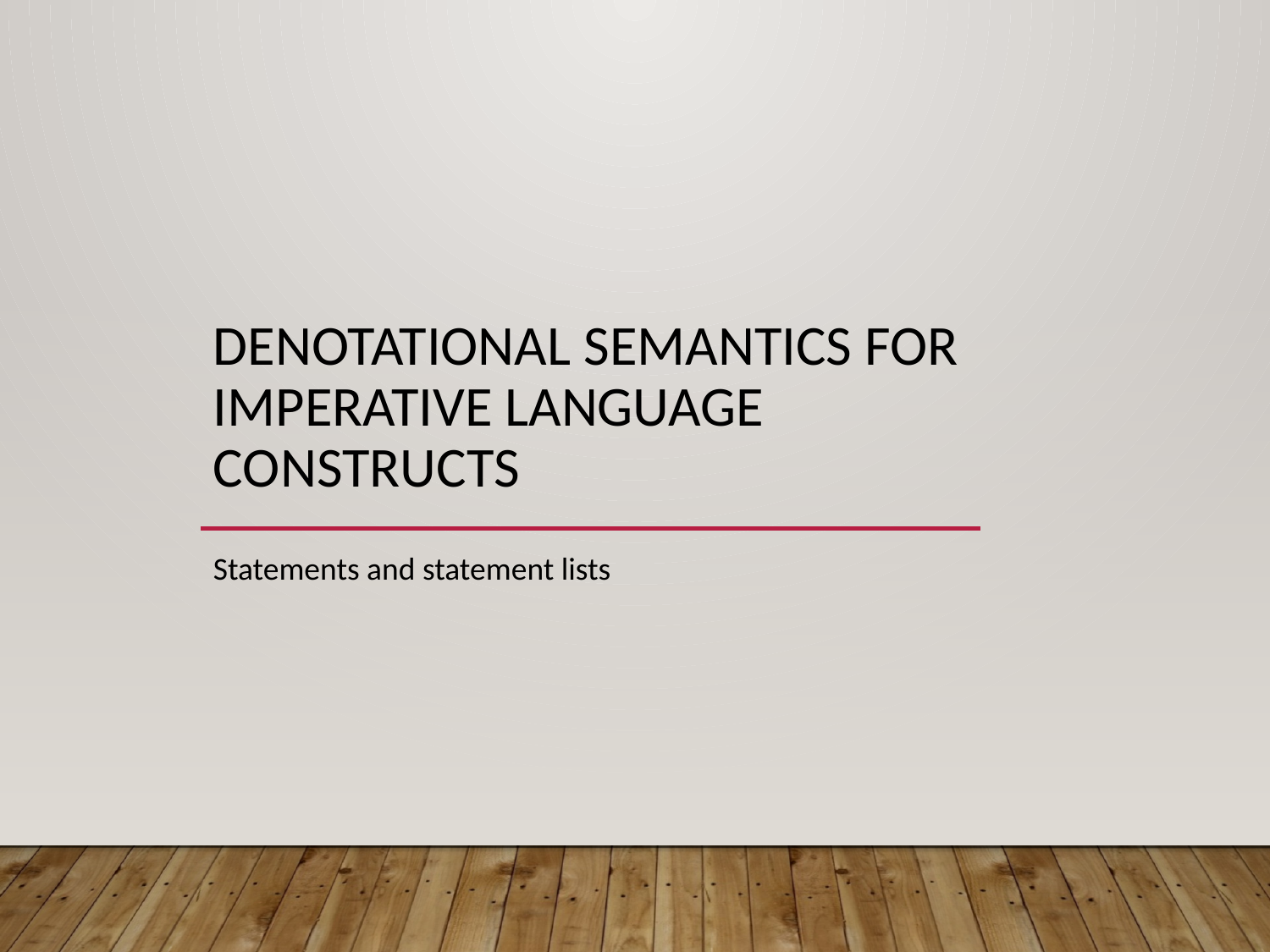

# Denotational Semantics for Imperative language constructs
Statements and statement lists